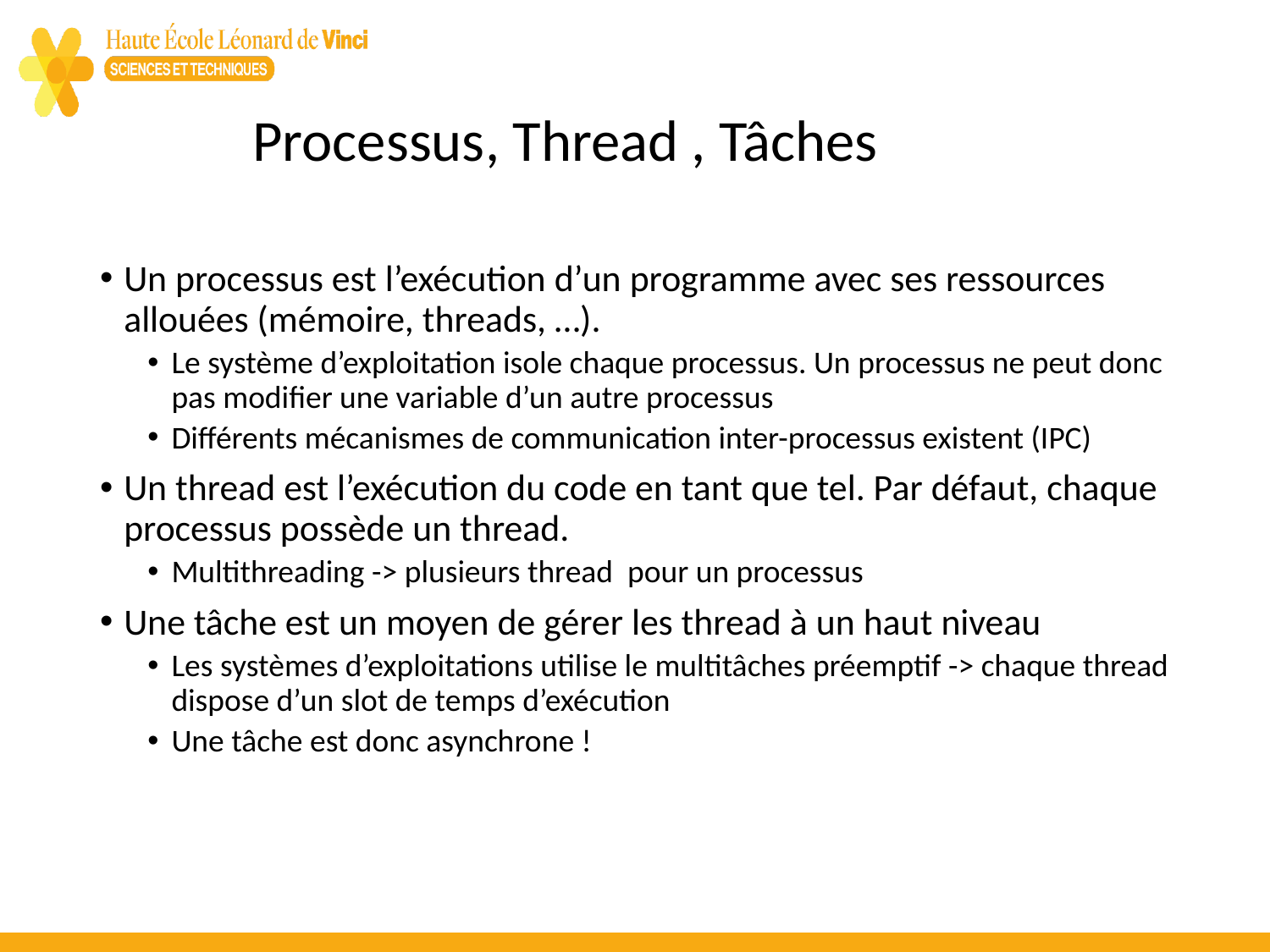

# Processus, Thread , Tâches
Un processus est l’exécution d’un programme avec ses ressources allouées (mémoire, threads, …).
Le système d’exploitation isole chaque processus. Un processus ne peut donc pas modifier une variable d’un autre processus
Différents mécanismes de communication inter-processus existent (IPC)
Un thread est l’exécution du code en tant que tel. Par défaut, chaque processus possède un thread.
Multithreading -> plusieurs thread  pour un processus
Une tâche est un moyen de gérer les thread à un haut niveau
Les systèmes d’exploitations utilise le multitâches préemptif -> chaque thread dispose d’un slot de temps d’exécution
Une tâche est donc asynchrone !